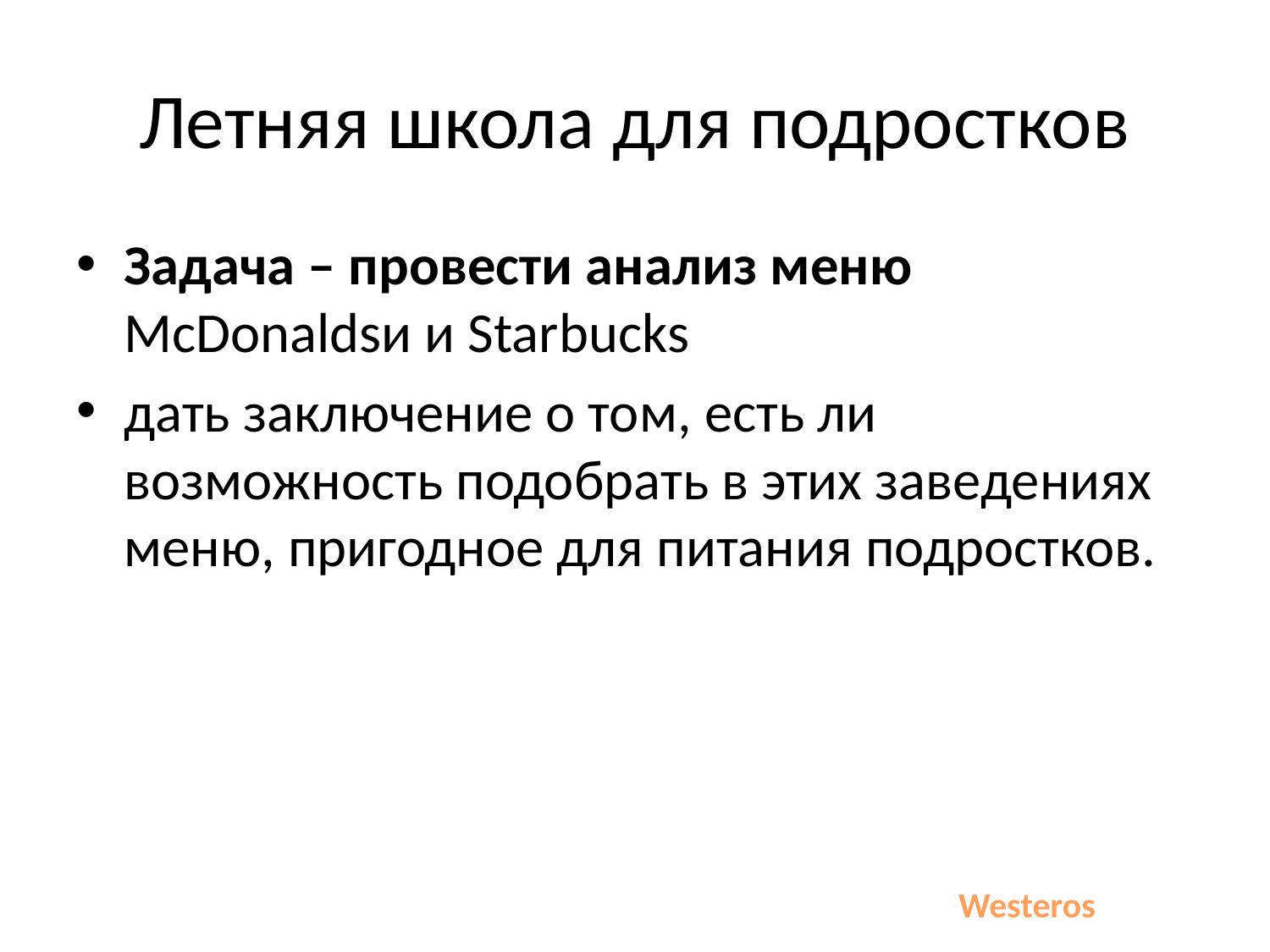

# Летняя школа для подростков
Задача – провести анализ меню McDonaldsи и Starbucks
дать заключение о том, есть ли возможность подобрать в этих заведениях меню, пригодное для питания подростков.